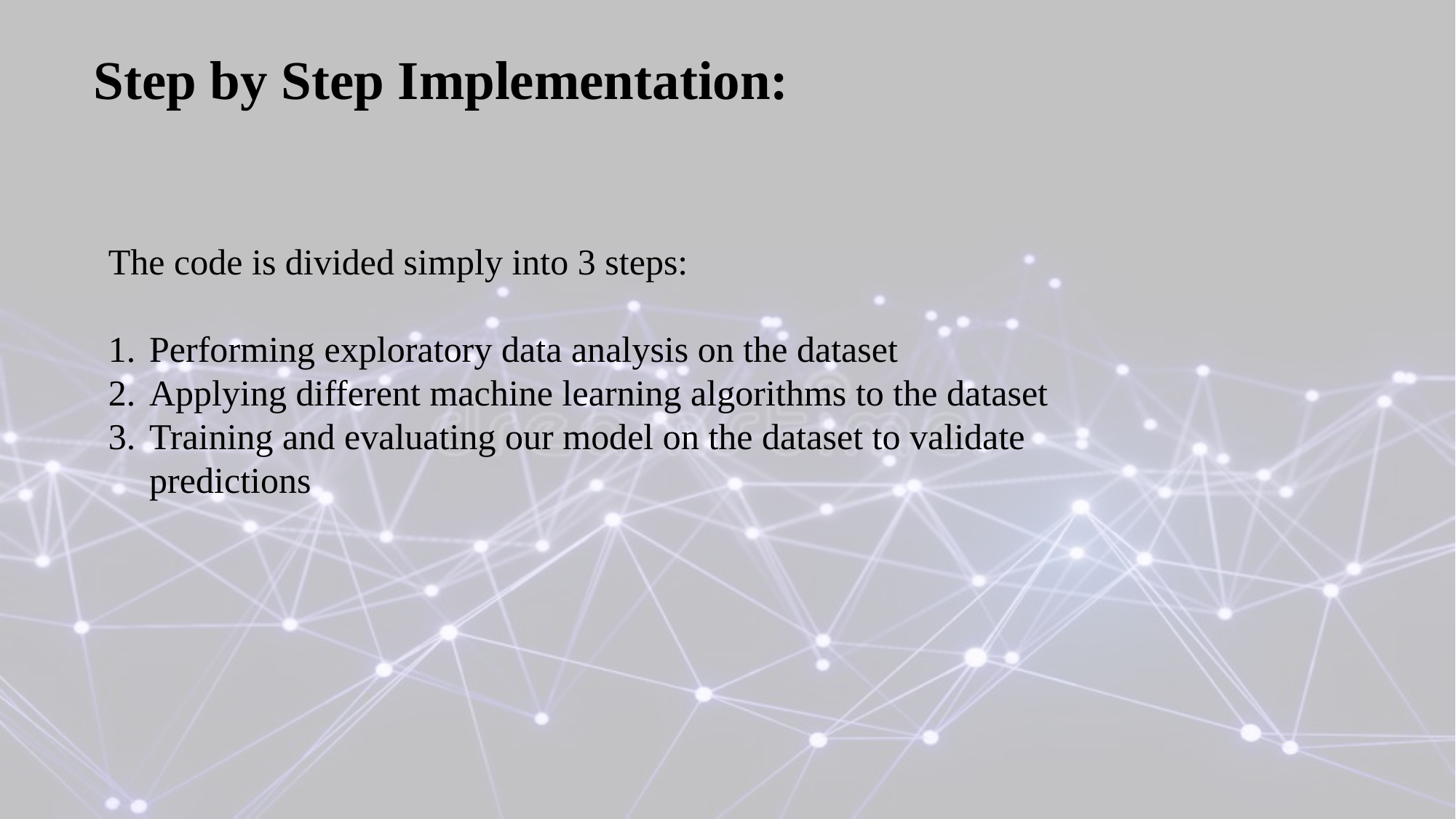

Step by Step Implementation:
The code is divided simply into 3 steps:

Performing exploratory data analysis on the dataset
Applying different machine learning algorithms to the dataset
Training and evaluating our model on the dataset to validate predictions